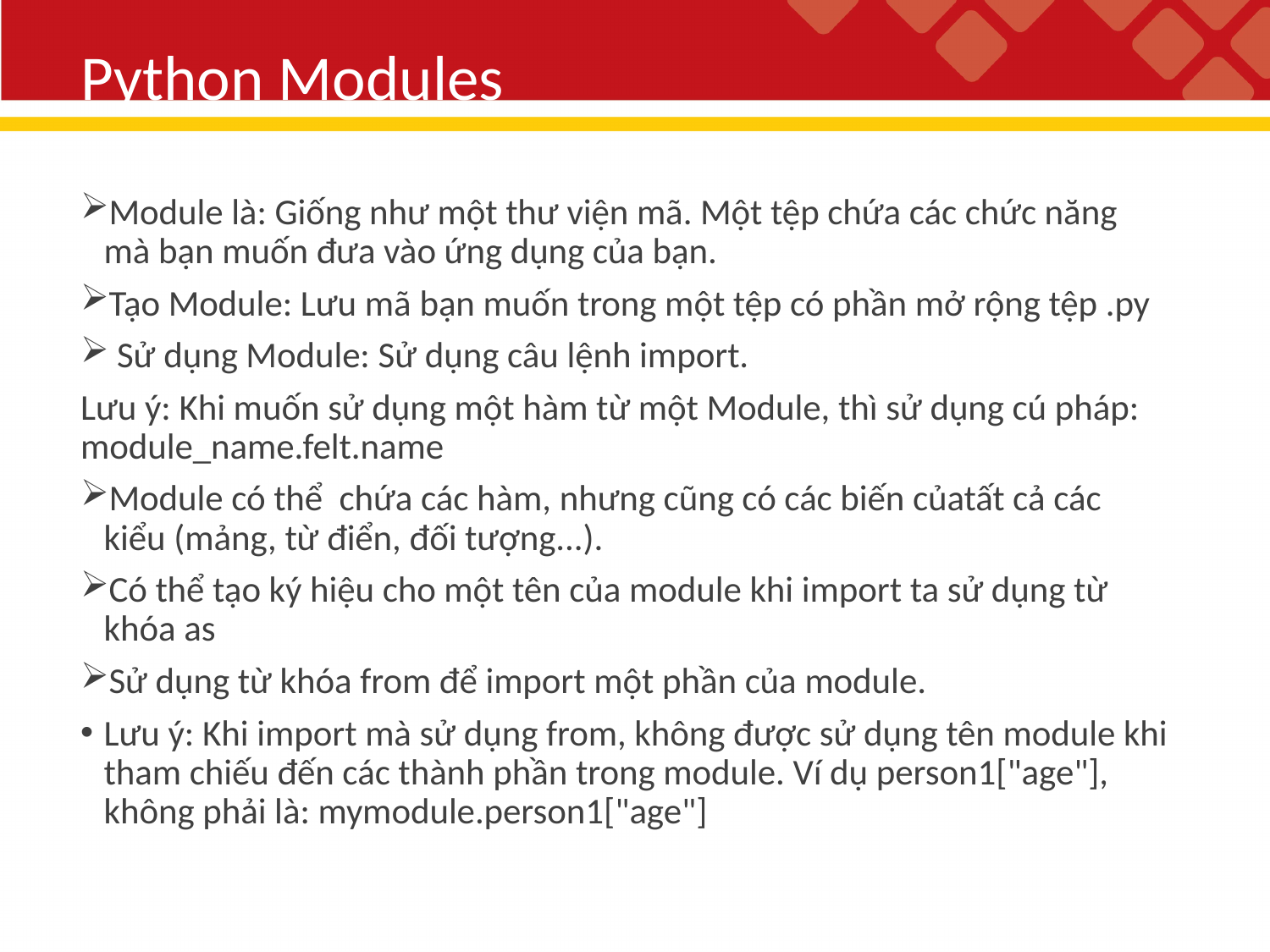

# Python Modules
Module là: Giống như một thư viện mã. Một tệp chứa các chức năng mà bạn muốn đưa vào ứng dụng của bạn.
Tạo Module: Lưu mã bạn muốn trong một tệp có phần mở rộng tệp .py
 Sử dụng Module: Sử dụng câu lệnh import.
Lưu ý: Khi muốn sử dụng một hàm từ một Module, thì sử dụng cú pháp: module_name.felt.name
Module có thể  chứa các hàm, nhưng cũng có các biến củatất cả các kiểu (mảng, từ điển, đối tượng...).
Có thể tạo ký hiệu cho một tên của module khi import ta sử dụng từ khóa as
Sử dụng từ khóa from để import một phần của module.
Lưu ý: Khi import mà sử dụng from, không được sử dụng tên module khi tham chiếu đến các thành phần trong module. Ví dụ person1["age"], không phải là: mymodule.person1["age"]